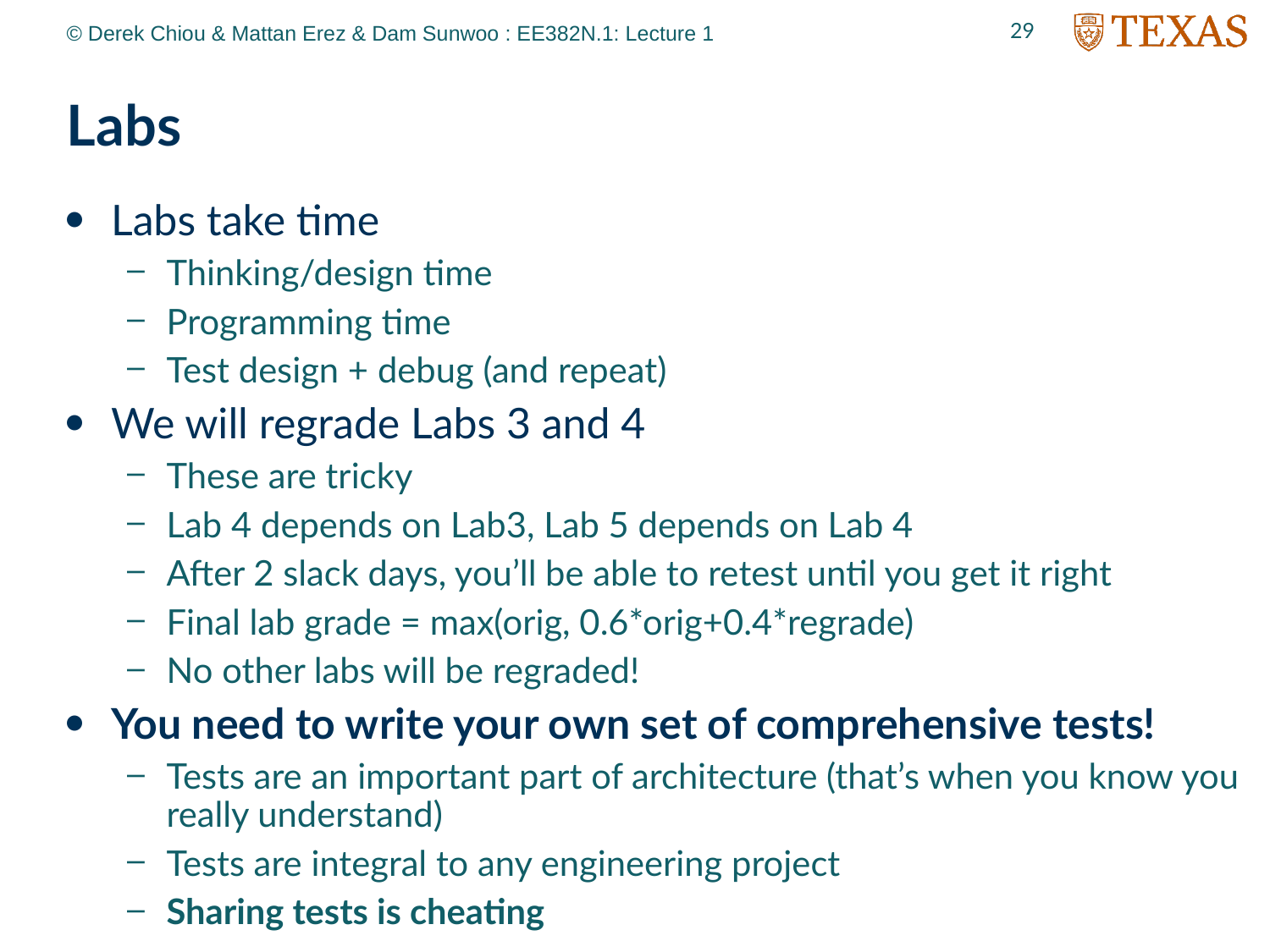

29
© Derek Chiou & Mattan Erez & Dam Sunwoo : EE382N.1: Lecture 1
# Labs
Labs take time
Thinking/design time
Programming time
Test design + debug (and repeat)
We will regrade Labs 3 and 4
These are tricky
Lab 4 depends on Lab3, Lab 5 depends on Lab 4
After 2 slack days, you’ll be able to retest until you get it right
Final lab grade = max(orig, 0.6*orig+0.4*regrade)
No other labs will be regraded!
You need to write your own set of comprehensive tests!
Tests are an important part of architecture (that’s when you know you really understand)
Tests are integral to any engineering project
Sharing tests is cheating